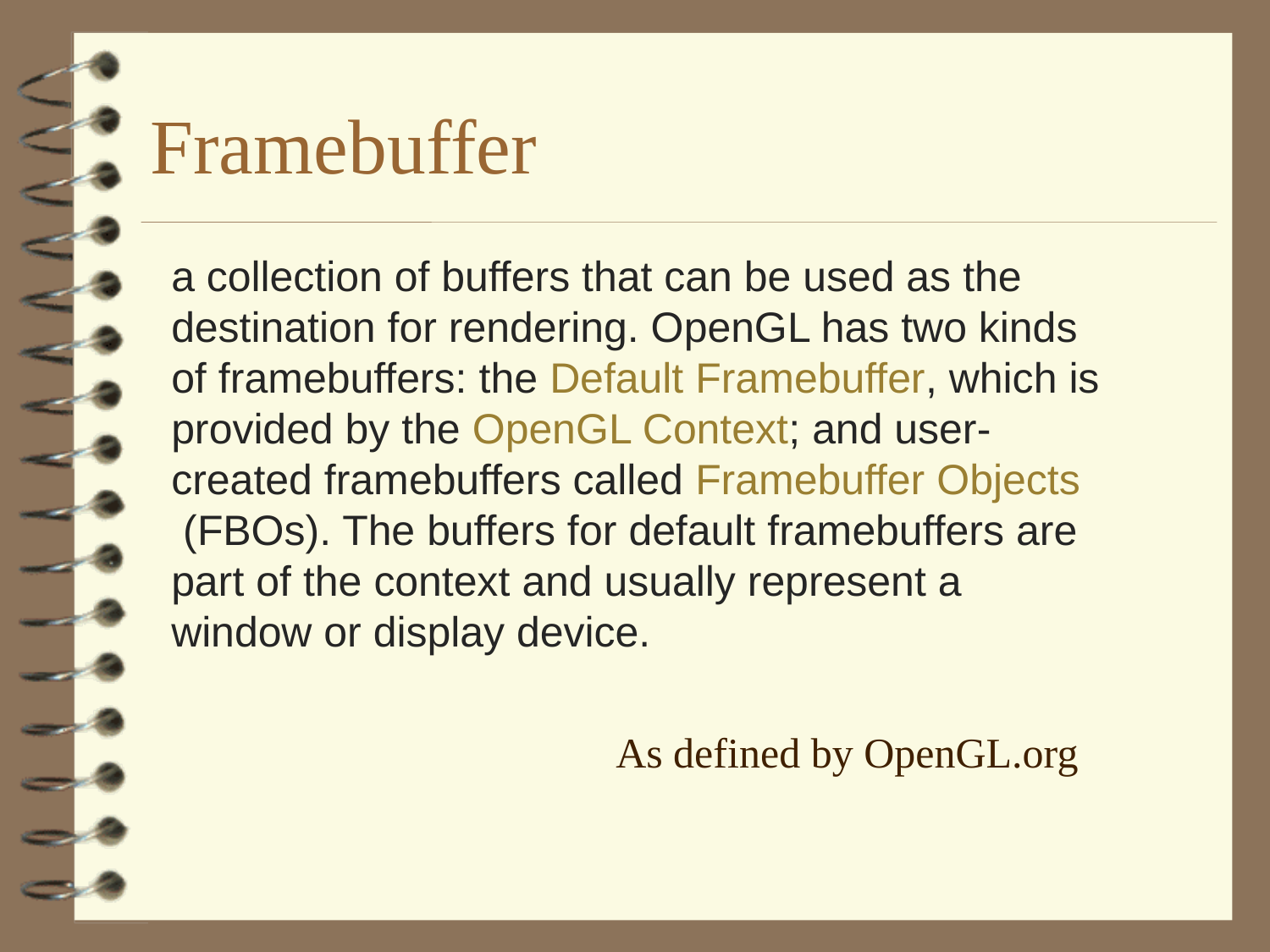

# Framebuffer
a collection of buffers that can be used as the destination for rendering. OpenGL has two kinds of framebuffers: the Default Framebuffer, which is provided by the OpenGL Context; and user-created framebuffers called Framebuffer Objects (FBOs). The buffers for default framebuffers are part of the context and usually represent a window or display device.
As defined by OpenGL.org